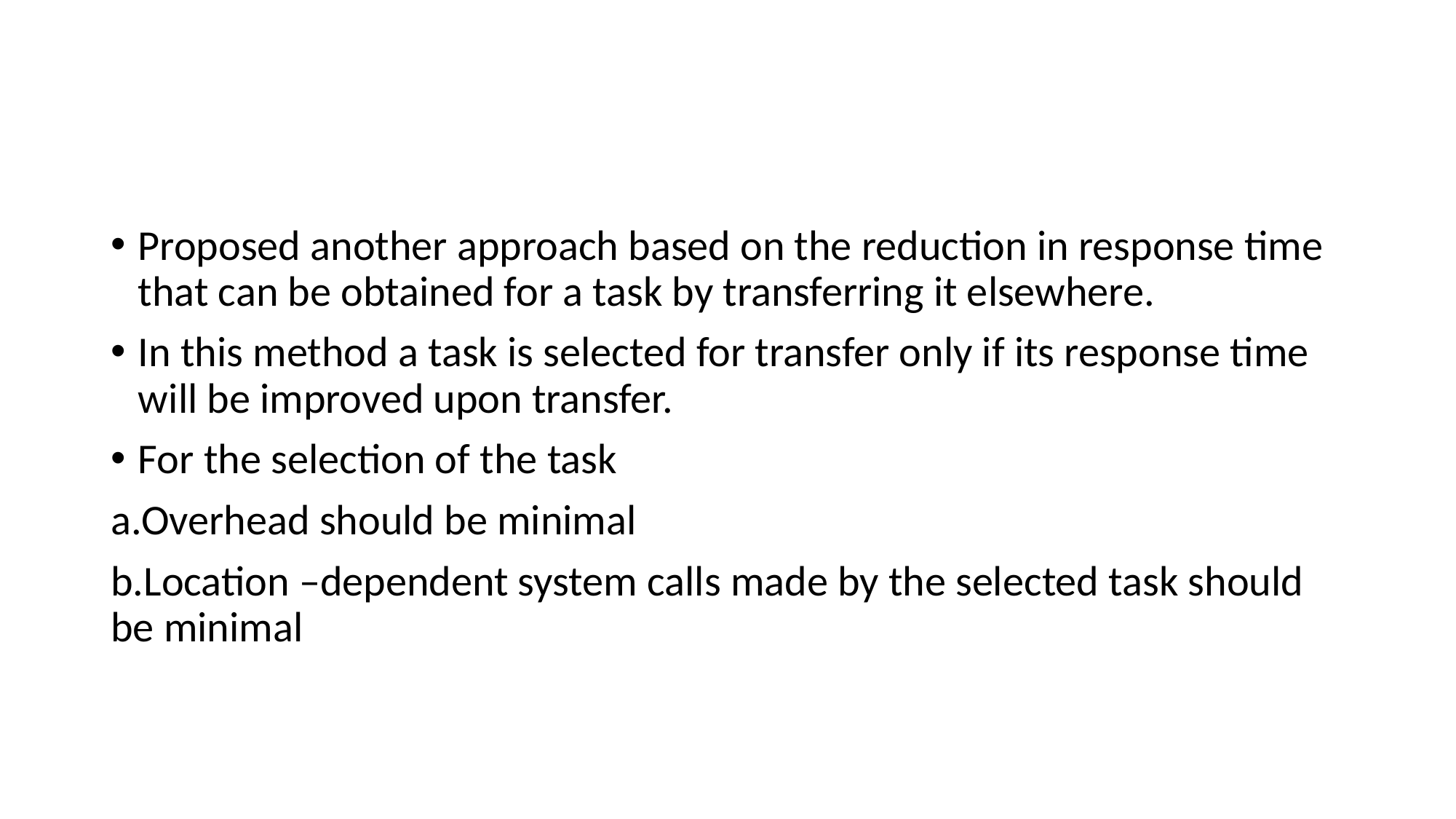

#
Proposed another approach based on the reduction in response time that can be obtained for a task by transferring it elsewhere.
In this method a task is selected for transfer only if its response time will be improved upon transfer.
For the selection of the task
a.Overhead should be minimal
b.Location –dependent system calls made by the selected task should be minimal